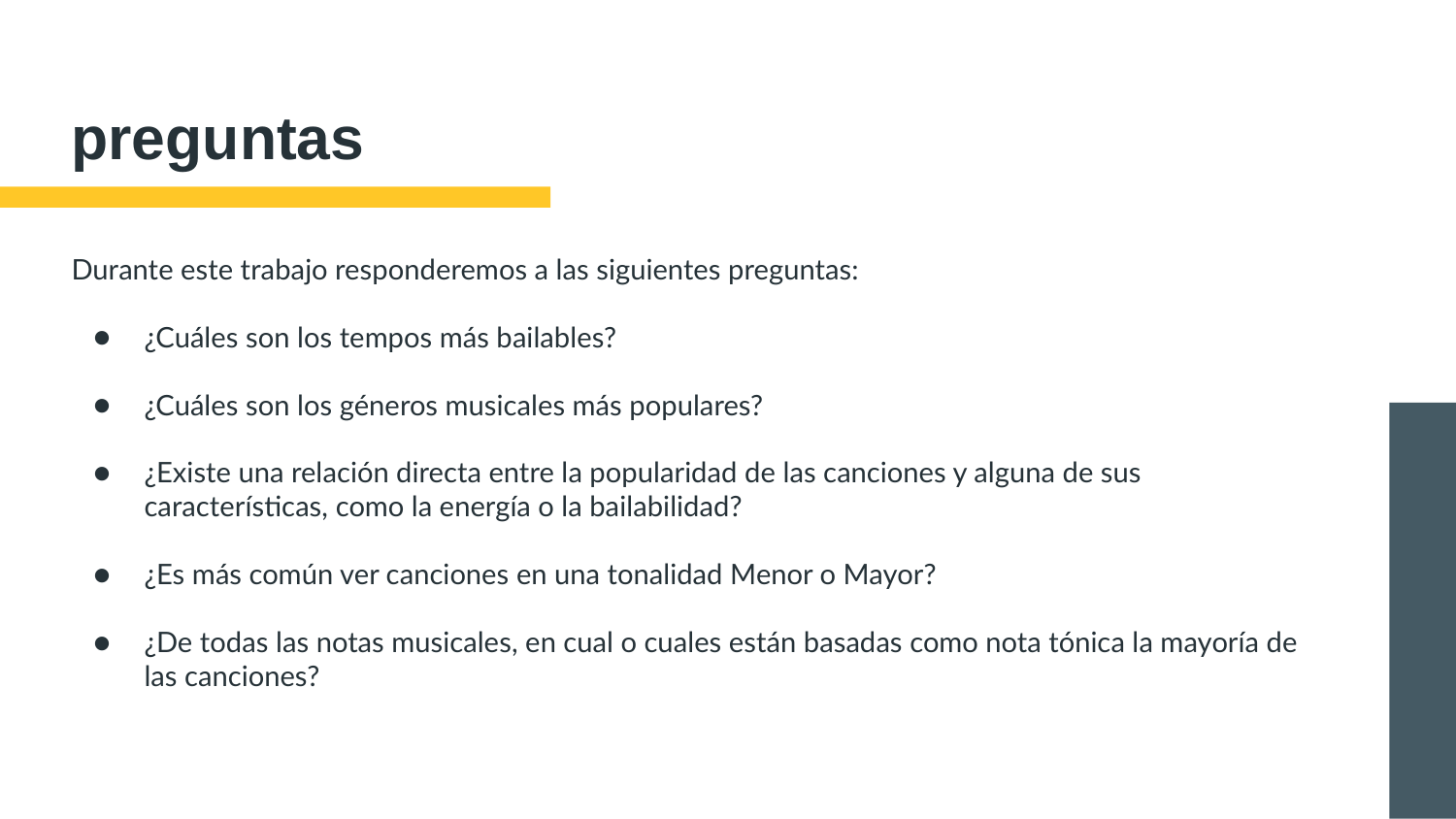

# preguntas

Durante este trabajo responderemos a las siguientes preguntas:
¿Cuáles son los tempos más bailables?

¿Cuáles son los géneros musicales más populares?

¿Existe una relación directa entre la popularidad de las canciones y alguna de sus características, como la energía o la bailabilidad?

¿Es más común ver canciones en una tonalidad Menor o Mayor?

¿De todas las notas musicales, en cual o cuales están basadas como nota tónica la mayoría de las canciones?